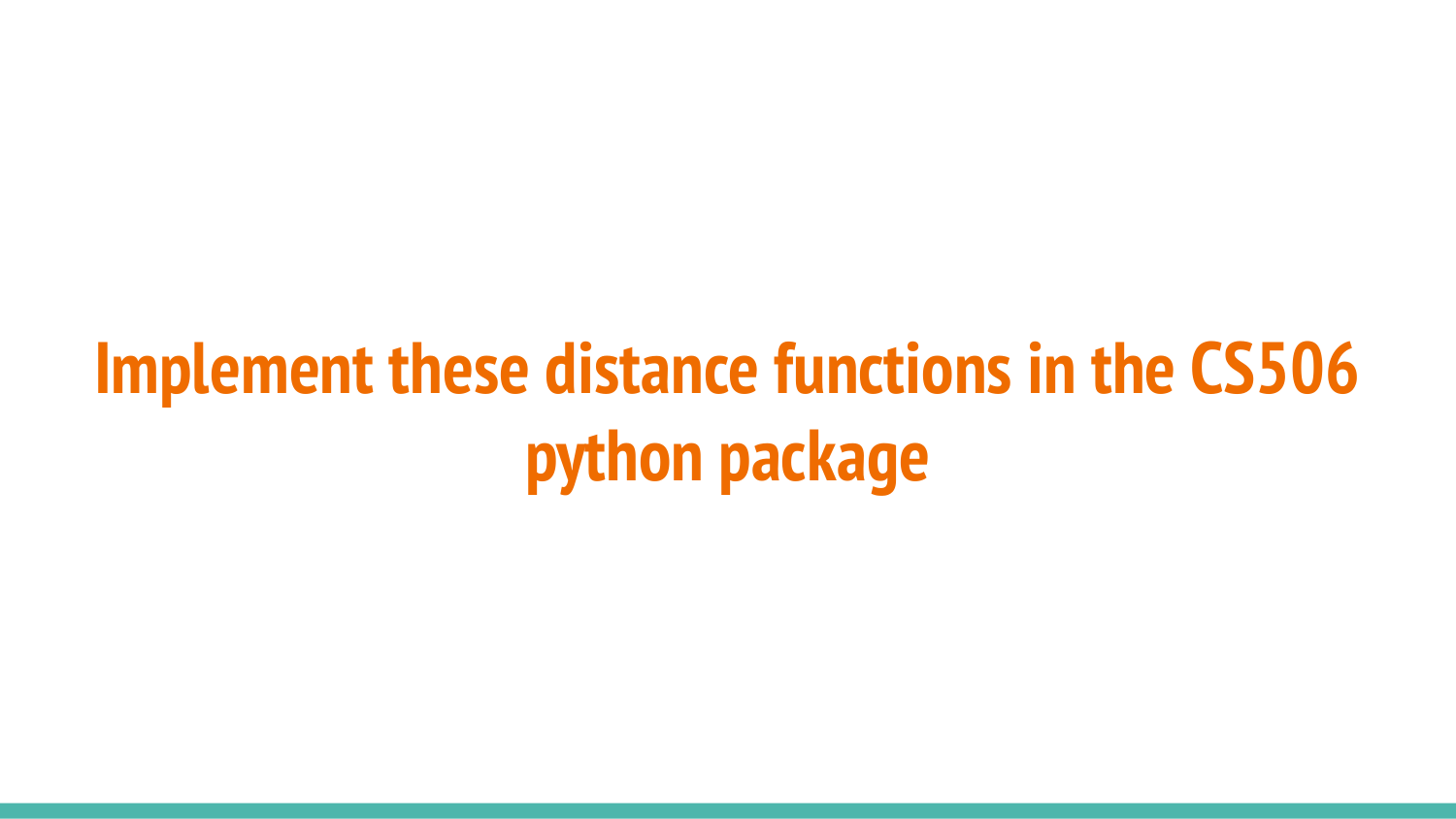

# Implement these distance functions in the CS506 python package